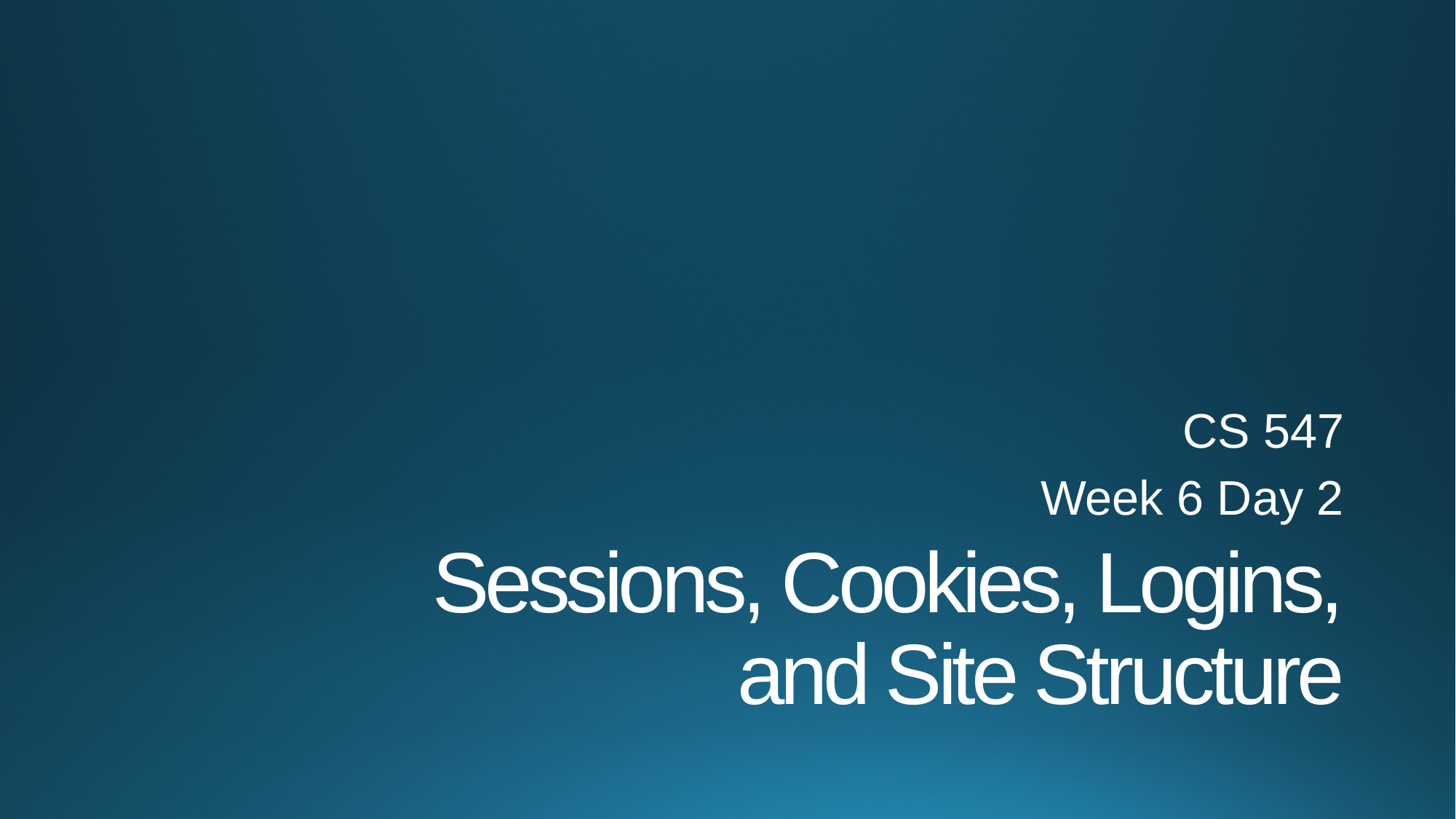

CS 547
 Week 6 Day 2
# Sessions, Cookies, Logins, and Site Structure